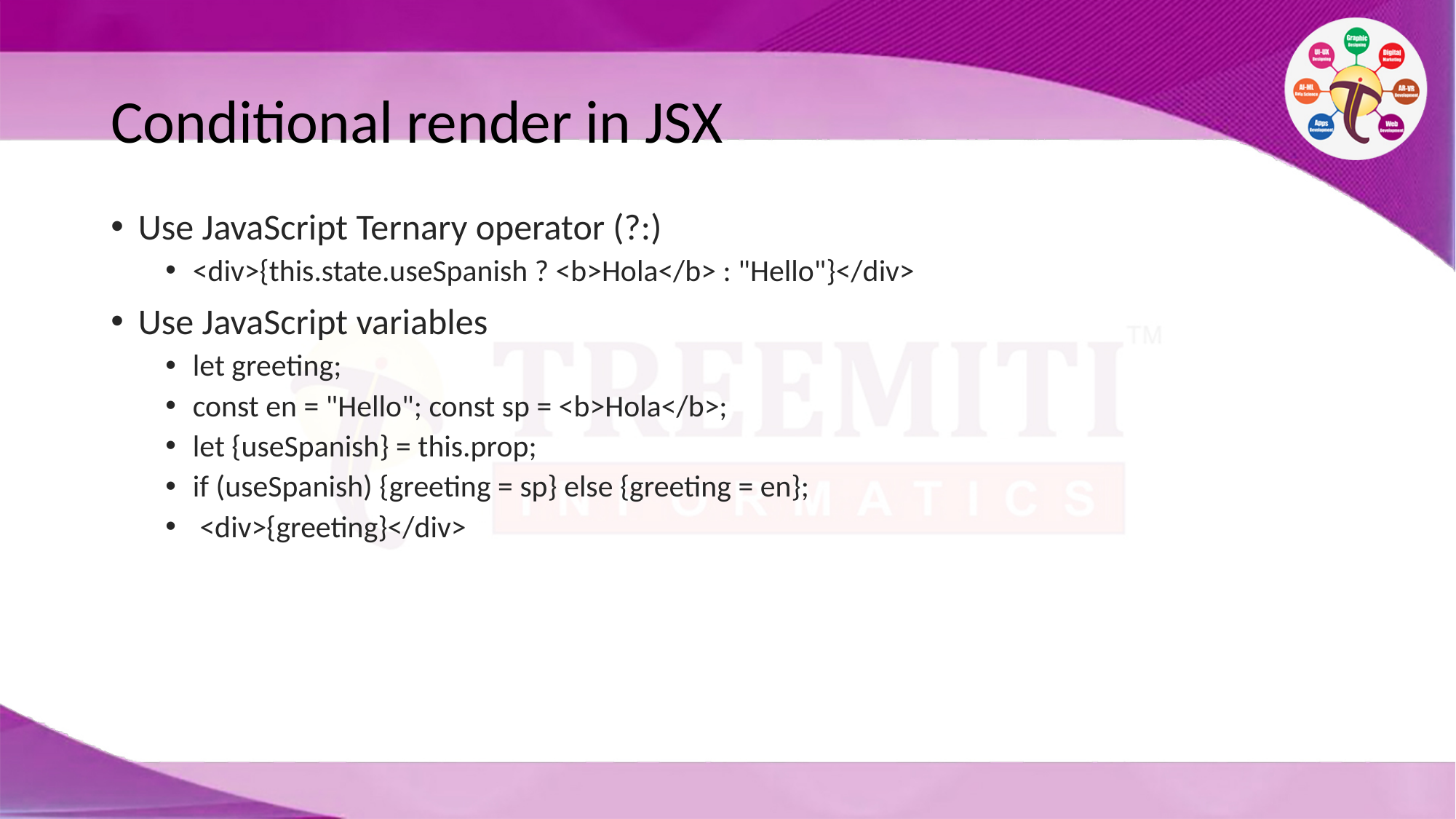

# Conditional render in JSX
Use JavaScript Ternary operator (?:)
<div>{this.state.useSpanish ? <b>Hola</b> : "Hello"}</div>
Use JavaScript variables
let greeting;
const en = "Hello"; const sp = <b>Hola</b>;
let {useSpanish} = this.prop;
if (useSpanish) {greeting = sp} else {greeting = en};
 <div>{greeting}</div>